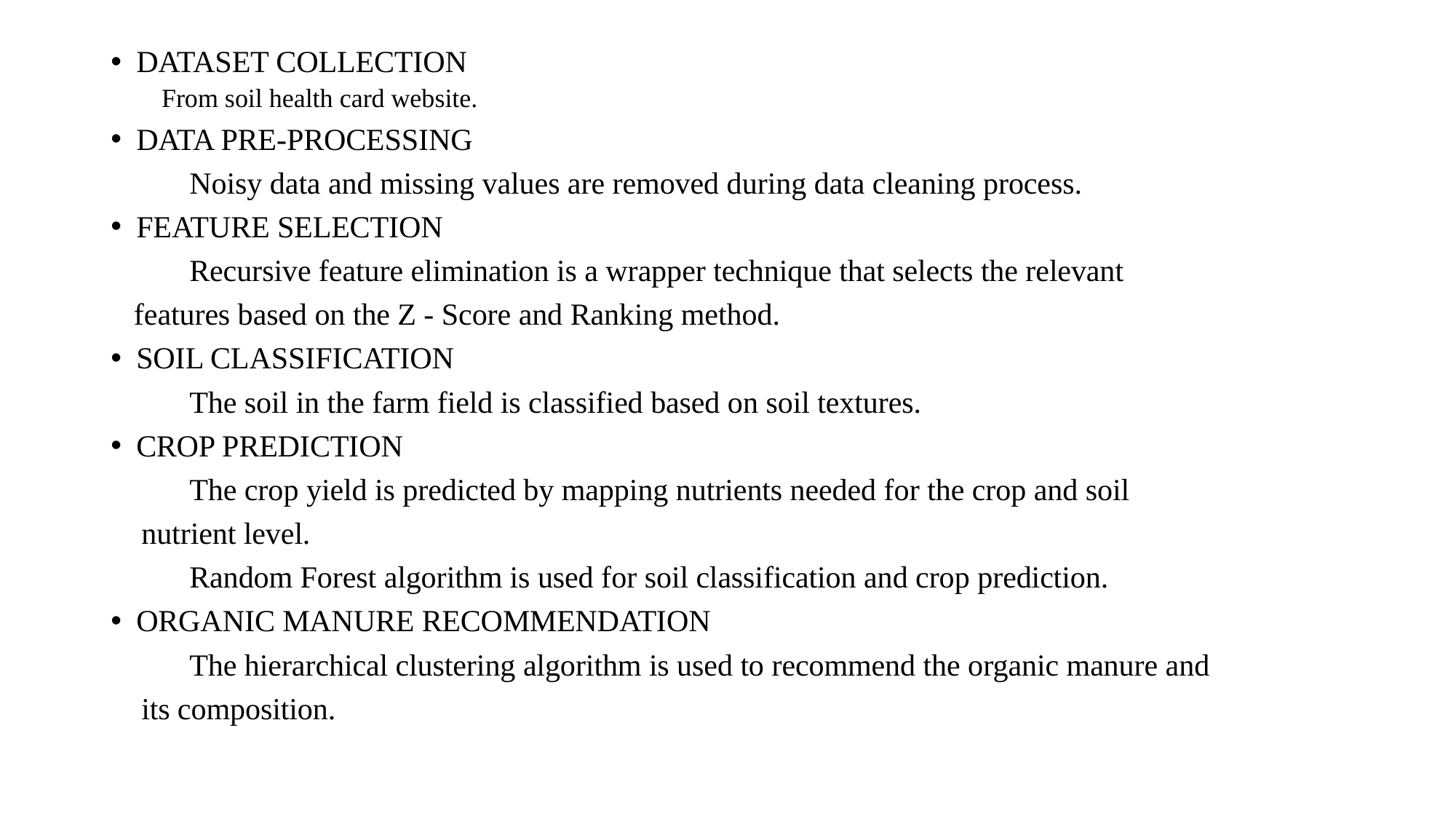

DATASET COLLECTION
	From soil health card website.
DATA PRE-PROCESSING
	Noisy data and missing values are removed during data cleaning process.
FEATURE SELECTION
	Recursive feature elimination is a wrapper technique that selects the relevant
   features based on the Z - Score and Ranking method.
SOIL CLASSIFICATION
	The soil in the farm field is classified based on soil textures.
CROP PREDICTION
	The crop yield is predicted by mapping nutrients needed for the crop and soil
    nutrient level.
	Random Forest algorithm is used for soil classification and crop prediction.
ORGANIC MANURE RECOMMENDATION
	The hierarchical clustering algorithm is used to recommend the organic manure and
    its composition.